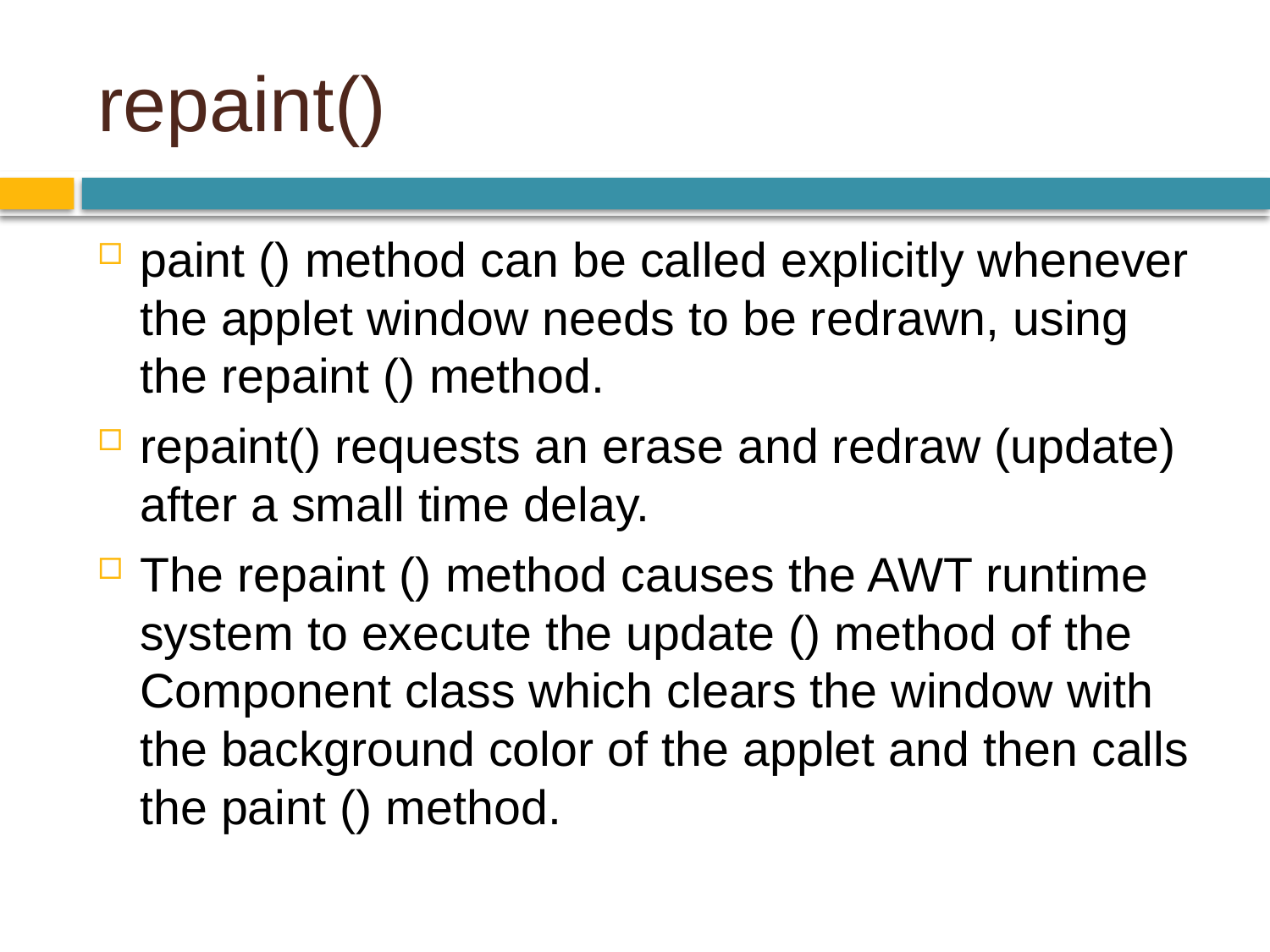

# repaint()
paint () method can be called explicitly whenever the applet window needs to be redrawn, using the repaint () method.
repaint() requests an erase and redraw (update) after a small time delay.
The repaint () method causes the AWT runtime system to execute the update () method of the Component class which clears the window with the background color of the applet and then calls the paint () method.